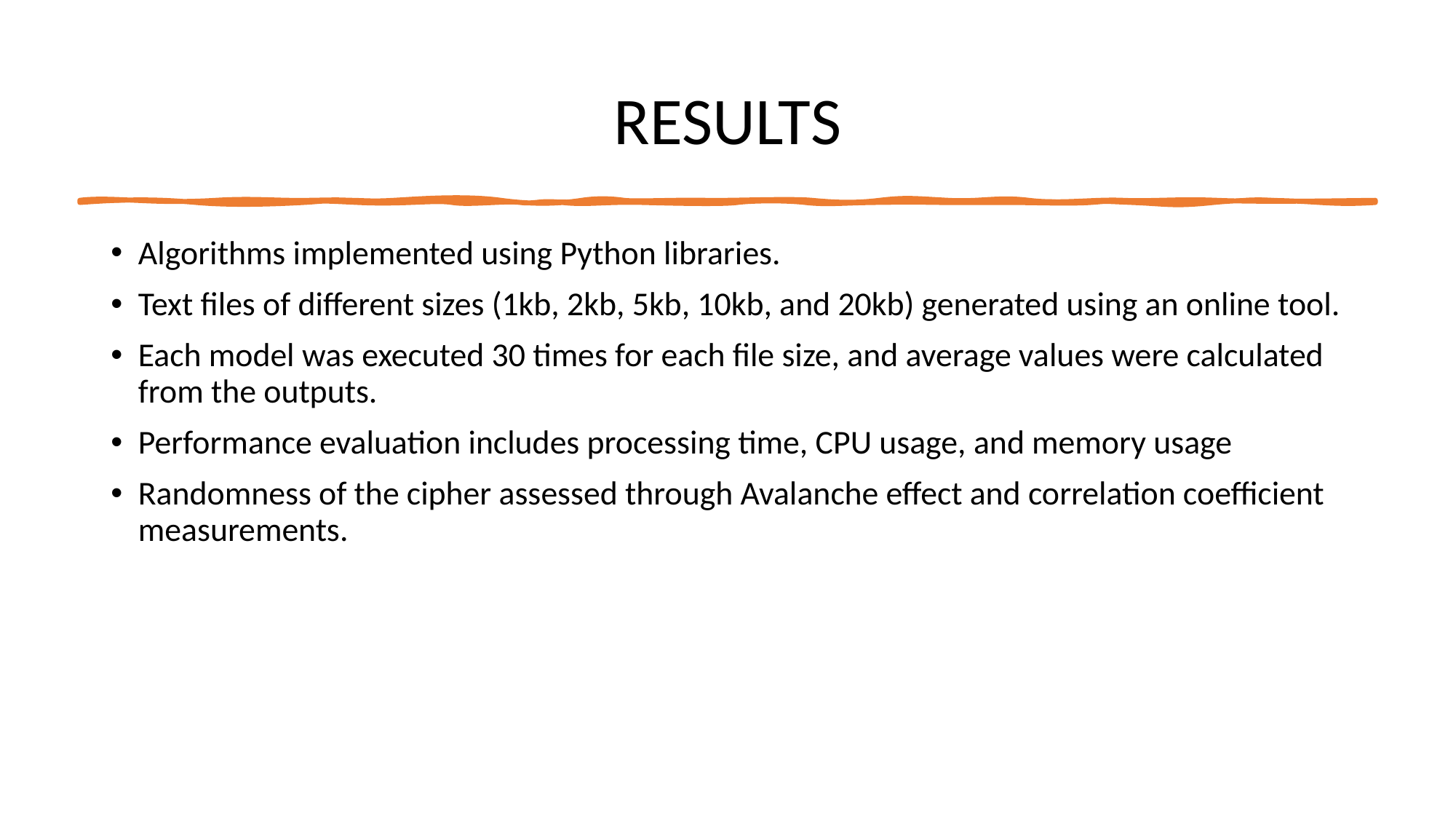

# RESULTS

Algorithms implemented using Python libraries.
Text files of different sizes (1kb, 2kb, 5kb, 10kb, and 20kb) generated using an online tool.
Each model was executed 30 times for each file size, and average values were calculated from the outputs.
Performance evaluation includes processing time, CPU usage, and memory usage
Randomness of the cipher assessed through Avalanche effect and correlation coefficient measurements.